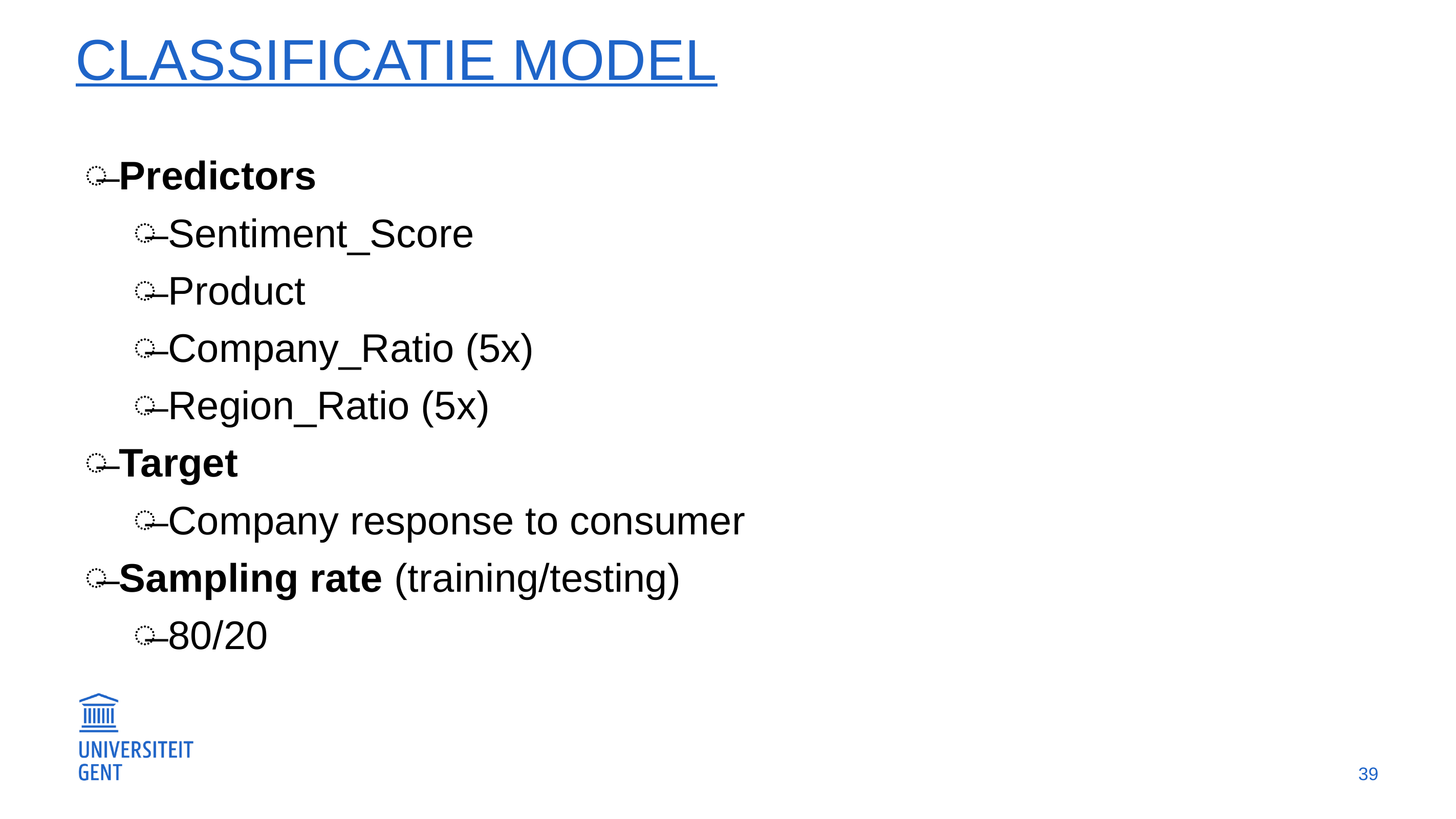

# ClassificatiE model
Predictors
Sentiment_Score
Product
Company_Ratio (5x)
Region_Ratio (5x)
Target
Company response to consumer
Sampling rate (training/testing)
80/20
39